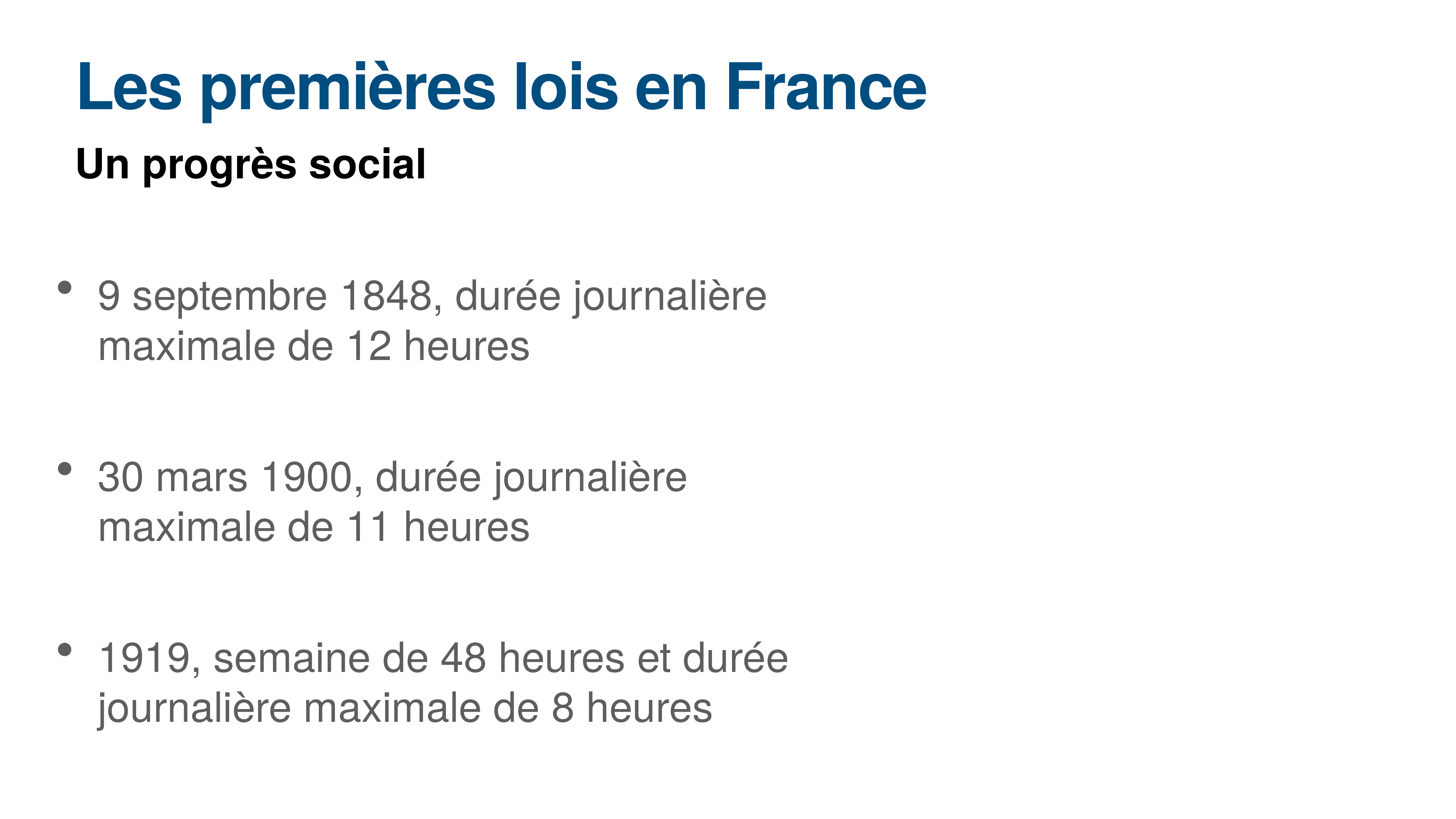

# Les premières lois en France
Un progrès social
9 septembre 1848, durée journalière maximale de 12 heures
30 mars 1900, durée journalière maximale de 11 heures
1919, semaine de 48 heures et durée journalière maximale de 8 heures